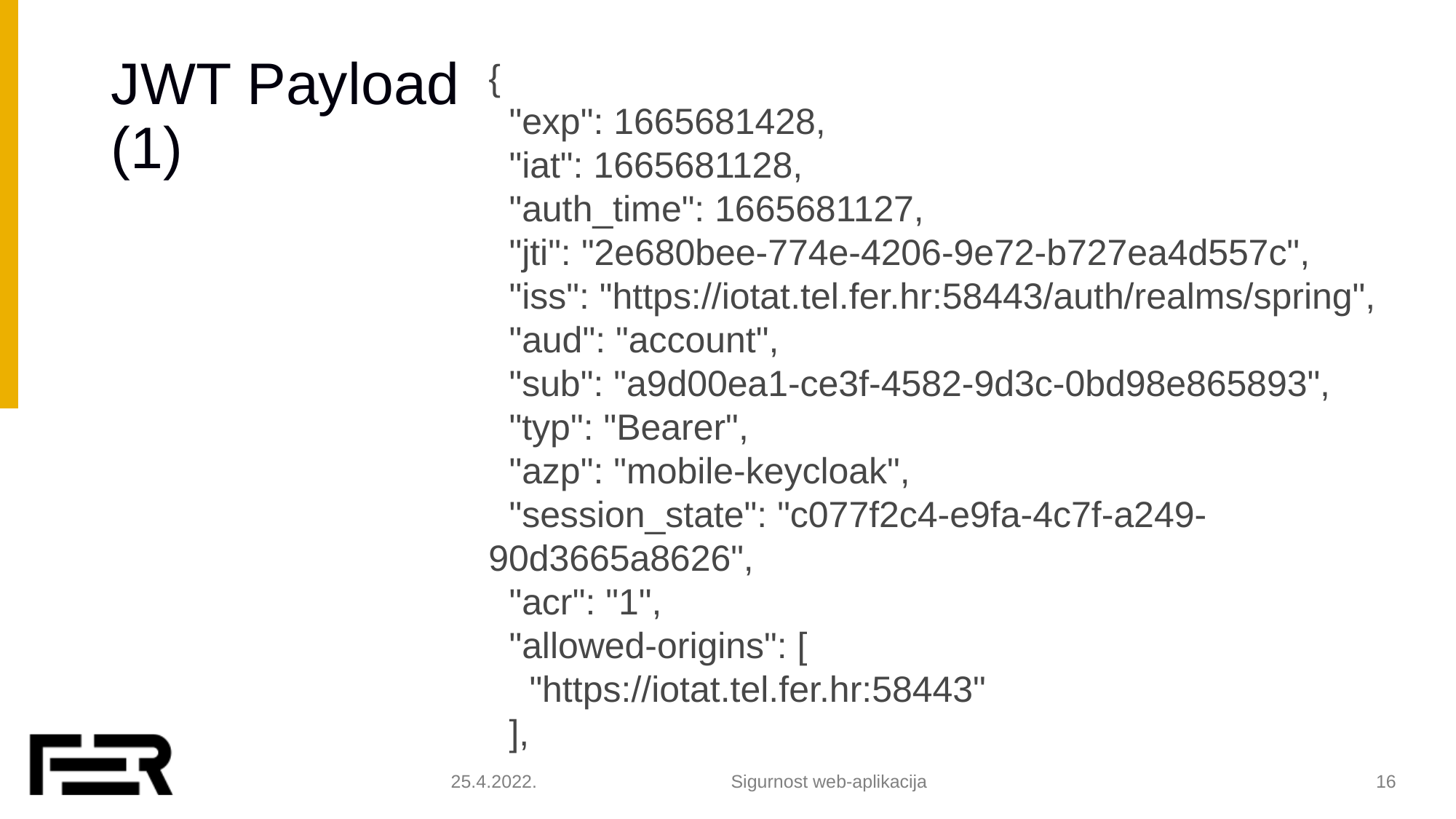

# JWT Payload (1)
{
  "exp": 1665681428,
  "iat": 1665681128,
  "auth_time": 1665681127,
  "jti": "2e680bee-774e-4206-9e72-b727ea4d557c",
  "iss": "https://iotat.tel.fer.hr:58443/auth/realms/spring",
  "aud": "account",
  "sub": "a9d00ea1-ce3f-4582-9d3c-0bd98e865893",
  "typ": "Bearer",
  "azp": "mobile-keycloak",
  "session_state": "c077f2c4-e9fa-4c7f-a249-90d3665a8626",
  "acr": "1",
  "allowed-origins": [
    "https://iotat.tel.fer.hr:58443"
  ],

25.4.2022.
Sigurnost web-aplikacija
16